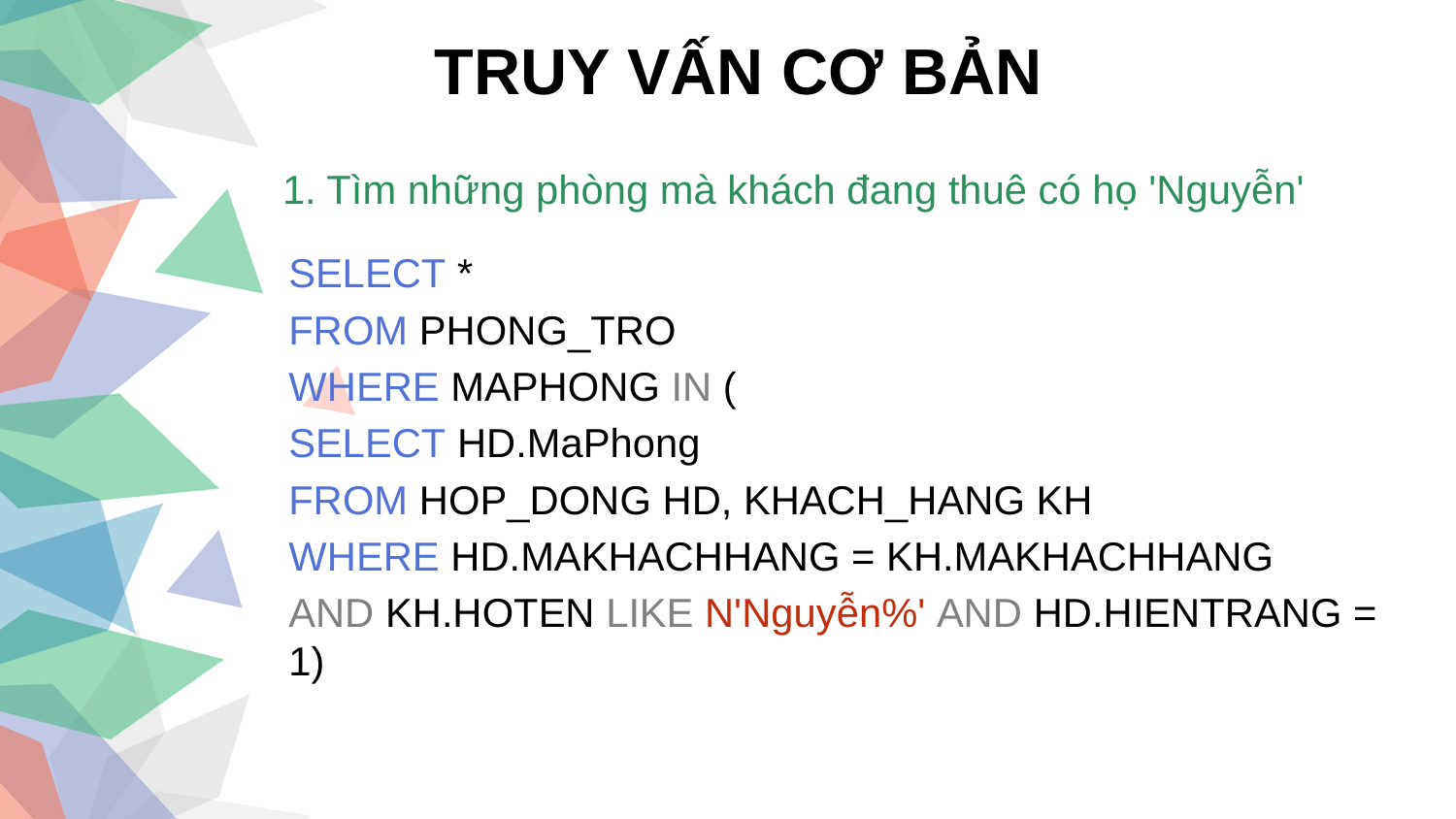

TRUY VẤN CƠ BẢN

1. Tìm những phòng mà khách đang thuê có họ 'Nguyễn'
SELECT *
FROM PHONG_TRO
WHERE MAPHONG IN (
SELECT HD.MaPhong
FROM HOP_DONG HD, KHACH_HANG KH
WHERE HD.MAKHACHHANG = KH.MAKHACHHANG
AND KH.HOTEN LIKE N'Nguyễn%' AND HD.HIENTRANG = 1)